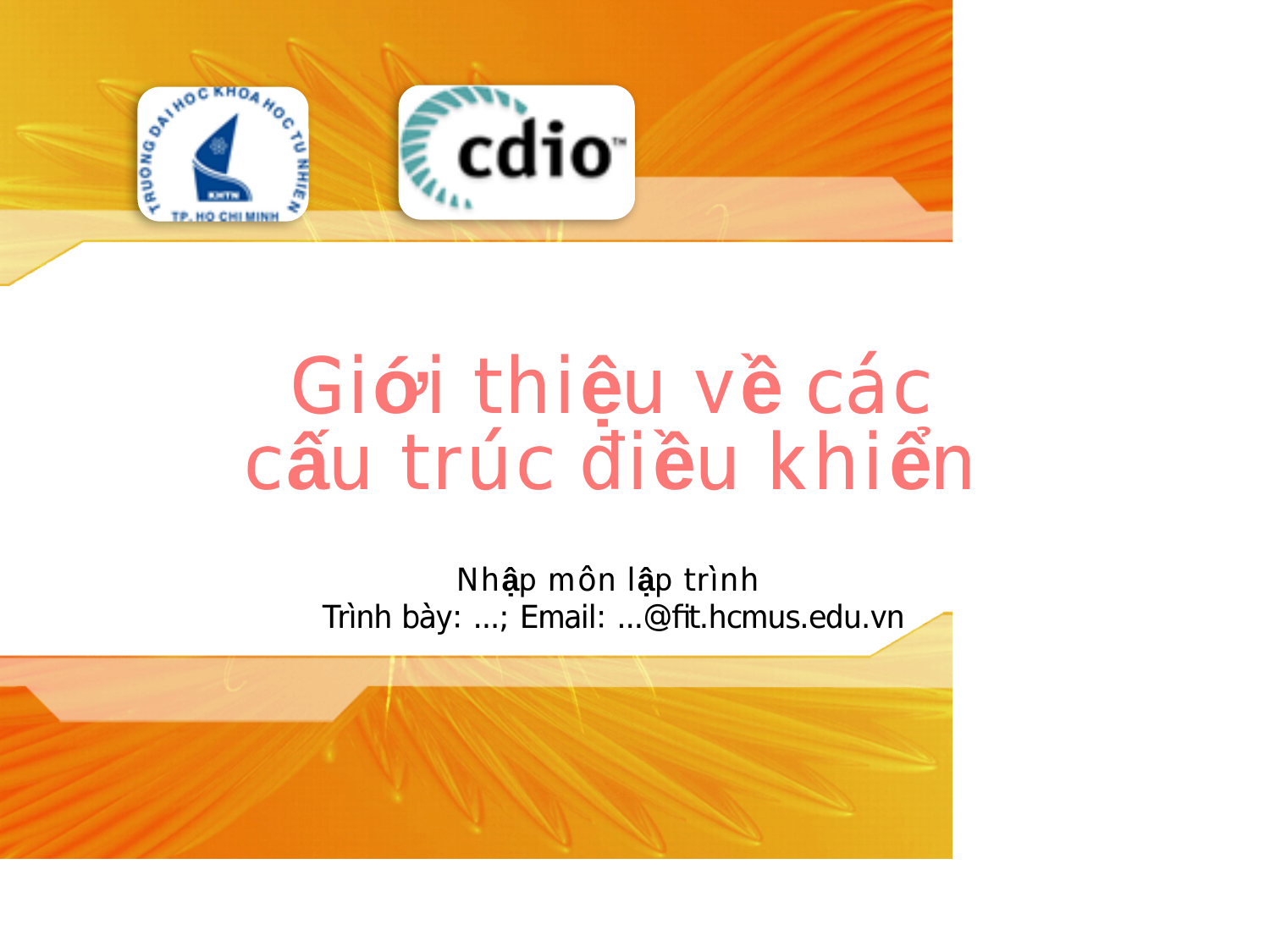

# Giới thiệu về các cấu trúc điều khiển
Nhập môn lập trình
Trình bày: …; Email: …@fit.hcmus.edu.vn